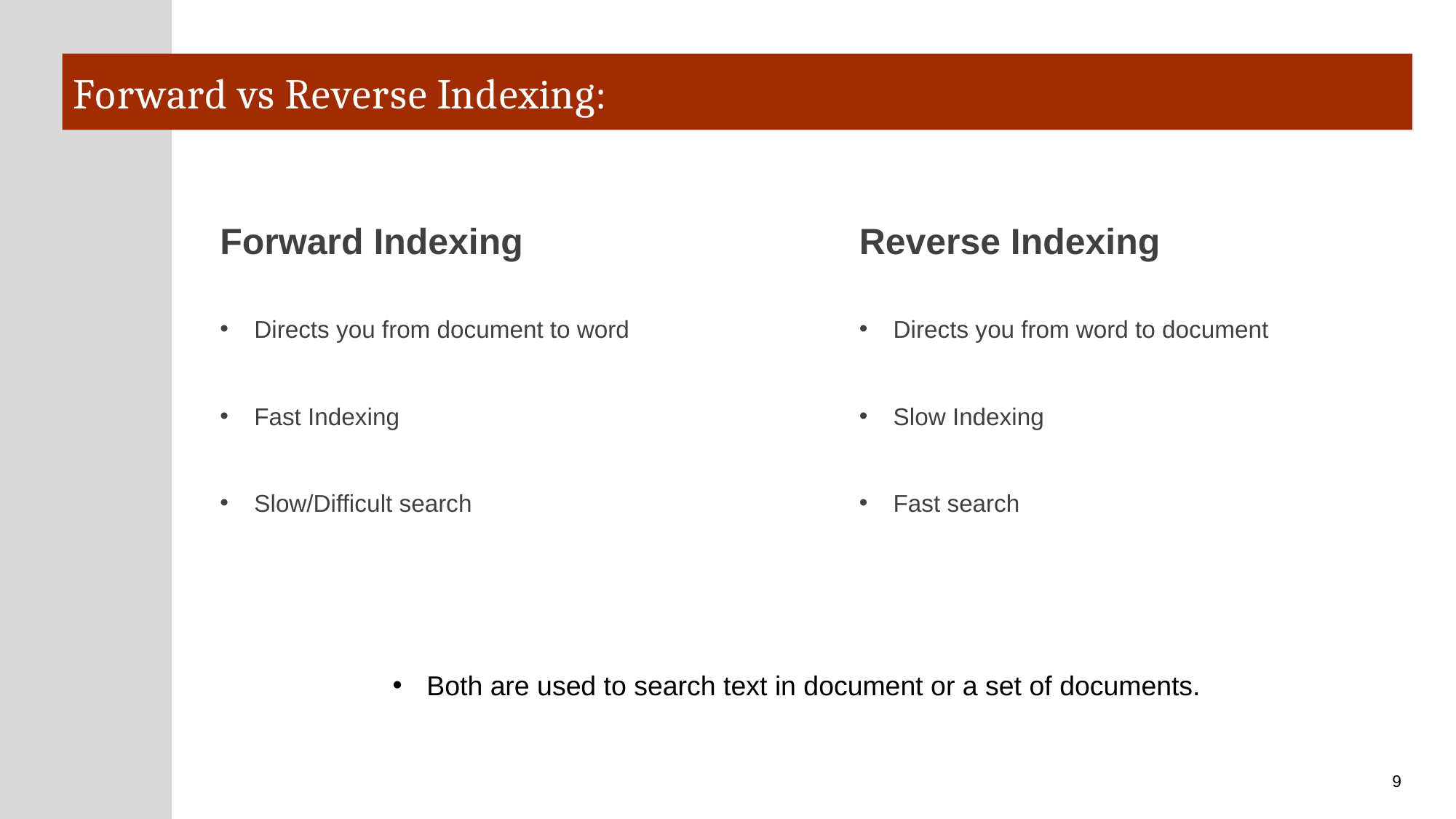

# Forward vs Reverse Indexing:
Forward Indexing
Reverse Indexing
Directs you from document to word

Fast Indexing

Slow/Difficult search
Directs you from word to document

Slow Indexing

Fast search

Both are used to search text in document or a set of documents.
9